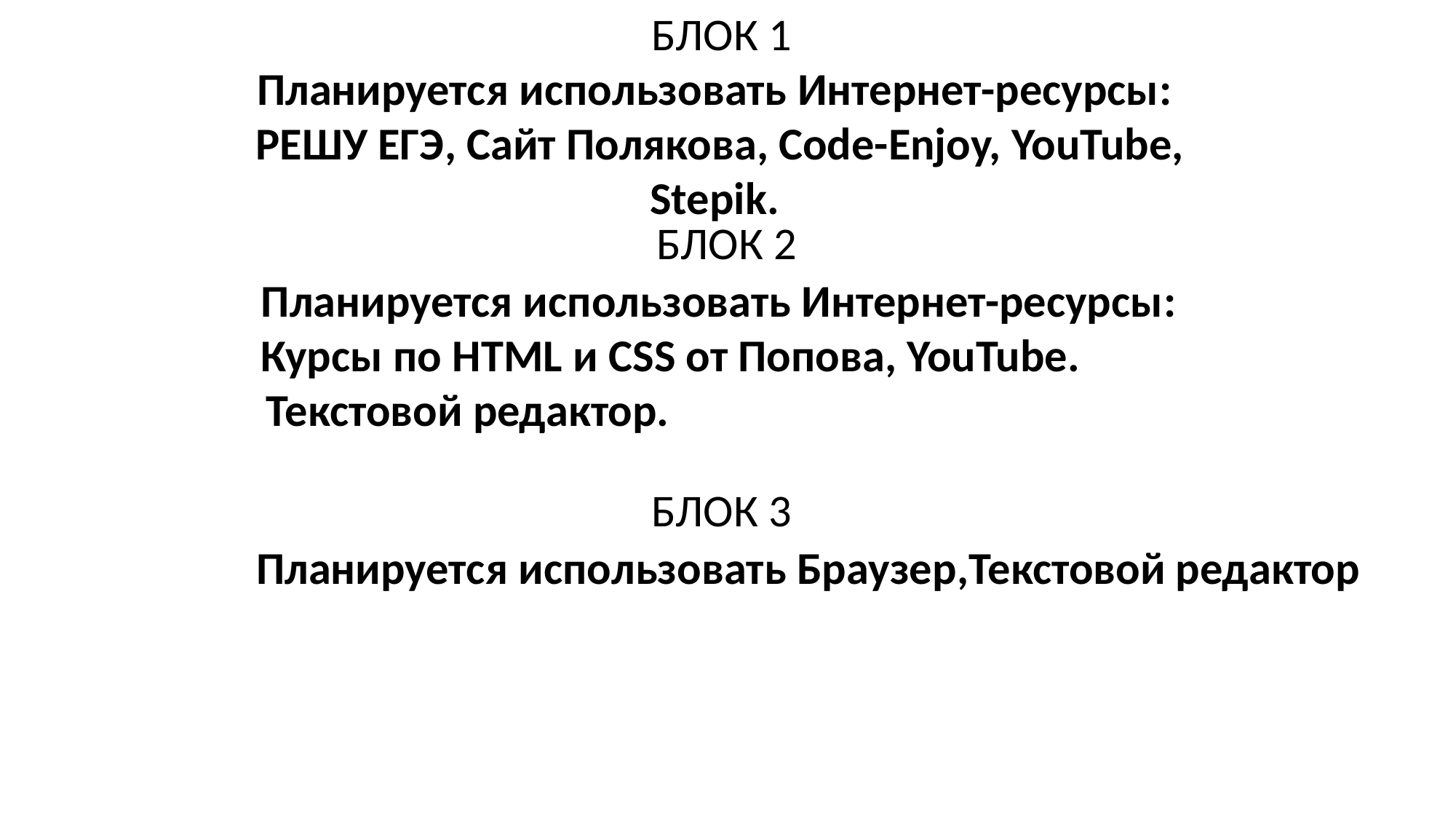

БЛОК 1
Планируется использовать Интернет-ресурсы:
 РЕШУ ЕГЭ, Сайт Полякова, Code-Enjoy, YouTube, Stepik.
				        БЛОК 2
	    Планируется использовать Интернет-ресурсы:
          	    Курсы по HTML и CSS от Попова, YouTube.
               Текстовой редактор.
                                        БЛОК 3
 	    Планируется использовать Браузер,Текстовой редактор